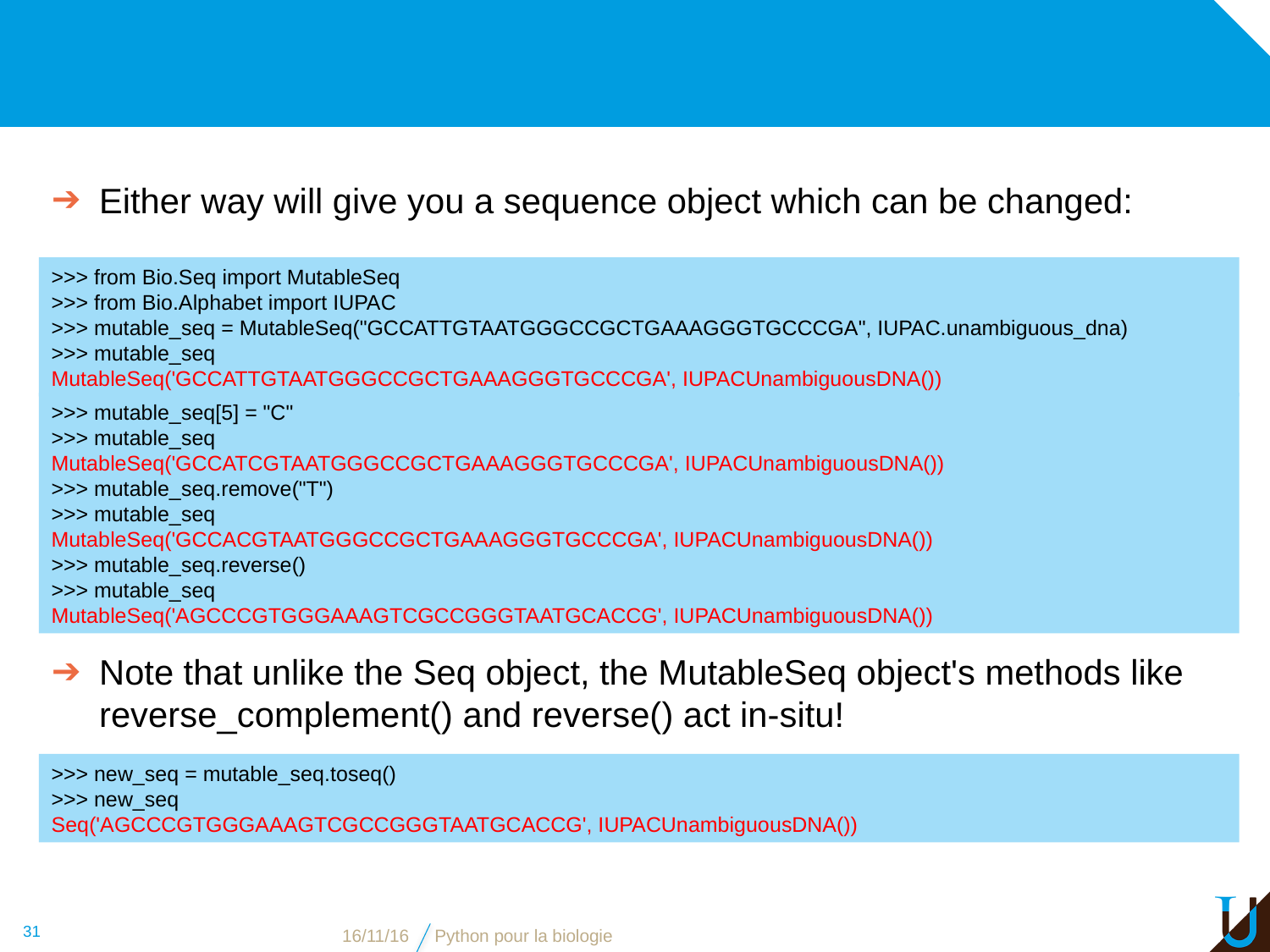

#
Either way will give you a sequence object which can be changed:
>>> from Bio.Seq import MutableSeq
>>> from Bio.Alphabet import IUPAC
>>> mutable_seq = MutableSeq("GCCATTGTAATGGGCCGCTGAAAGGGTGCCCGA", IUPAC.unambiguous_dna)
>>> mutable_seq
MutableSeq('GCCATTGTAATGGGCCGCTGAAAGGGTGCCCGA', IUPACUnambiguousDNA())
>>> mutable_seq[5] = "C"
>>> mutable_seq
MutableSeq('GCCATCGTAATGGGCCGCTGAAAGGGTGCCCGA', IUPACUnambiguousDNA())
>>> mutable_seq.remove("T")
>>> mutable_seq
MutableSeq('GCCACGTAATGGGCCGCTGAAAGGGTGCCCGA', IUPACUnambiguousDNA())
>>> mutable_seq.reverse()
>>> mutable_seq
MutableSeq('AGCCCGTGGGAAAGTCGCCGGGTAATGCACCG', IUPACUnambiguousDNA())
Note that unlike the Seq object, the MutableSeq object's methods like reverse_complement() and reverse() act in-situ!

>>> new_seq = mutable_seq.toseq()
>>> new_seq
Seq('AGCCCGTGGGAAAGTCGCCGGGTAATGCACCG', IUPACUnambiguousDNA())
31
16/11/16
Python pour la biologie